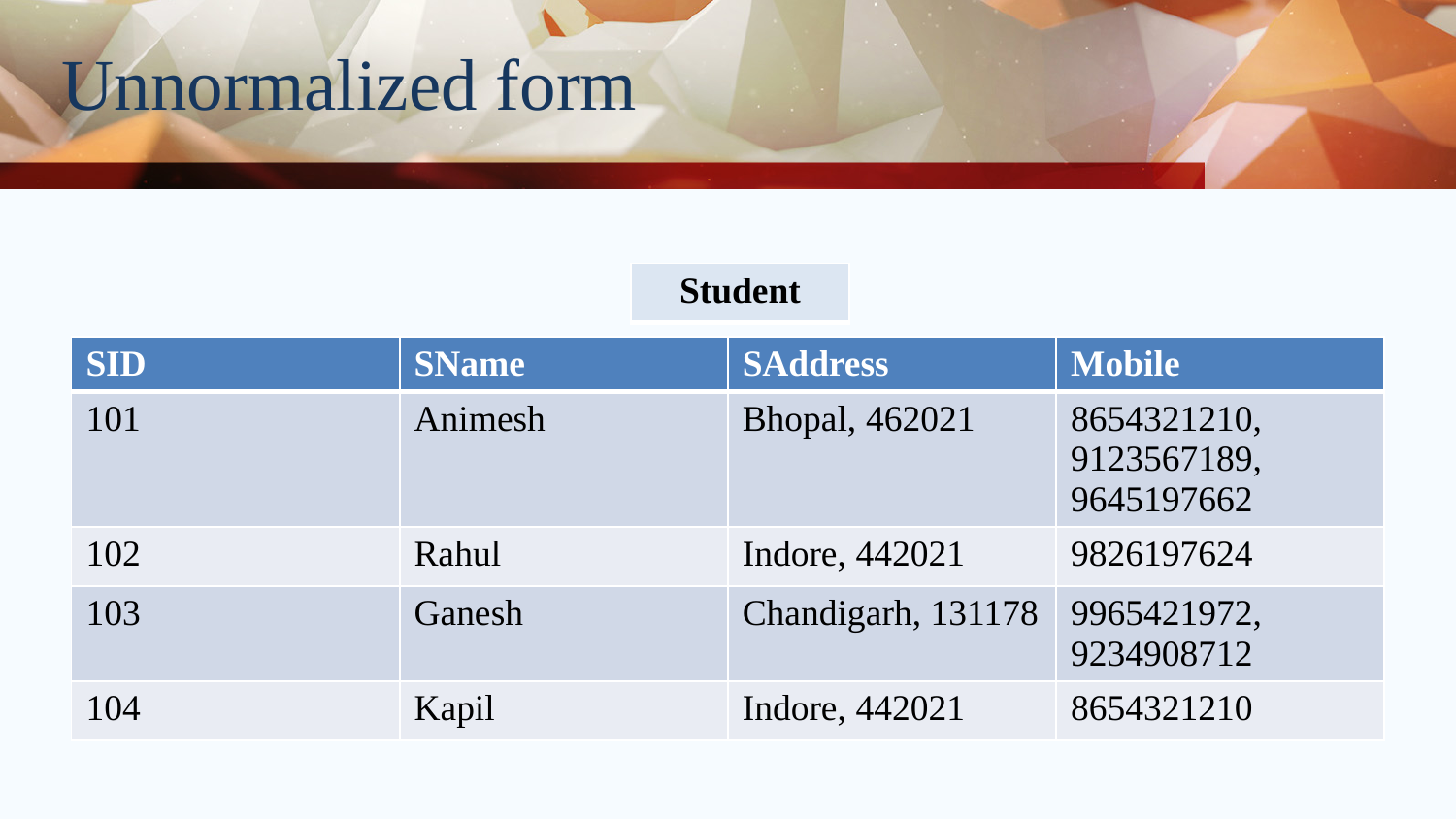

# Unnormalized form
| Student |
| --- |
| SID | SName | SAddress | Mobile |
| --- | --- | --- | --- |
| 101 | Animesh | Bhopal, 462021 | 8654321210, 9123567189, 9645197662 |
| 102 | Rahul | Indore, 442021 | 9826197624 |
| 103 | Ganesh | Chandigarh, 131178 | 9965421972, 9234908712 |
| 104 | Kapil | Indore, 442021 | 8654321210 |